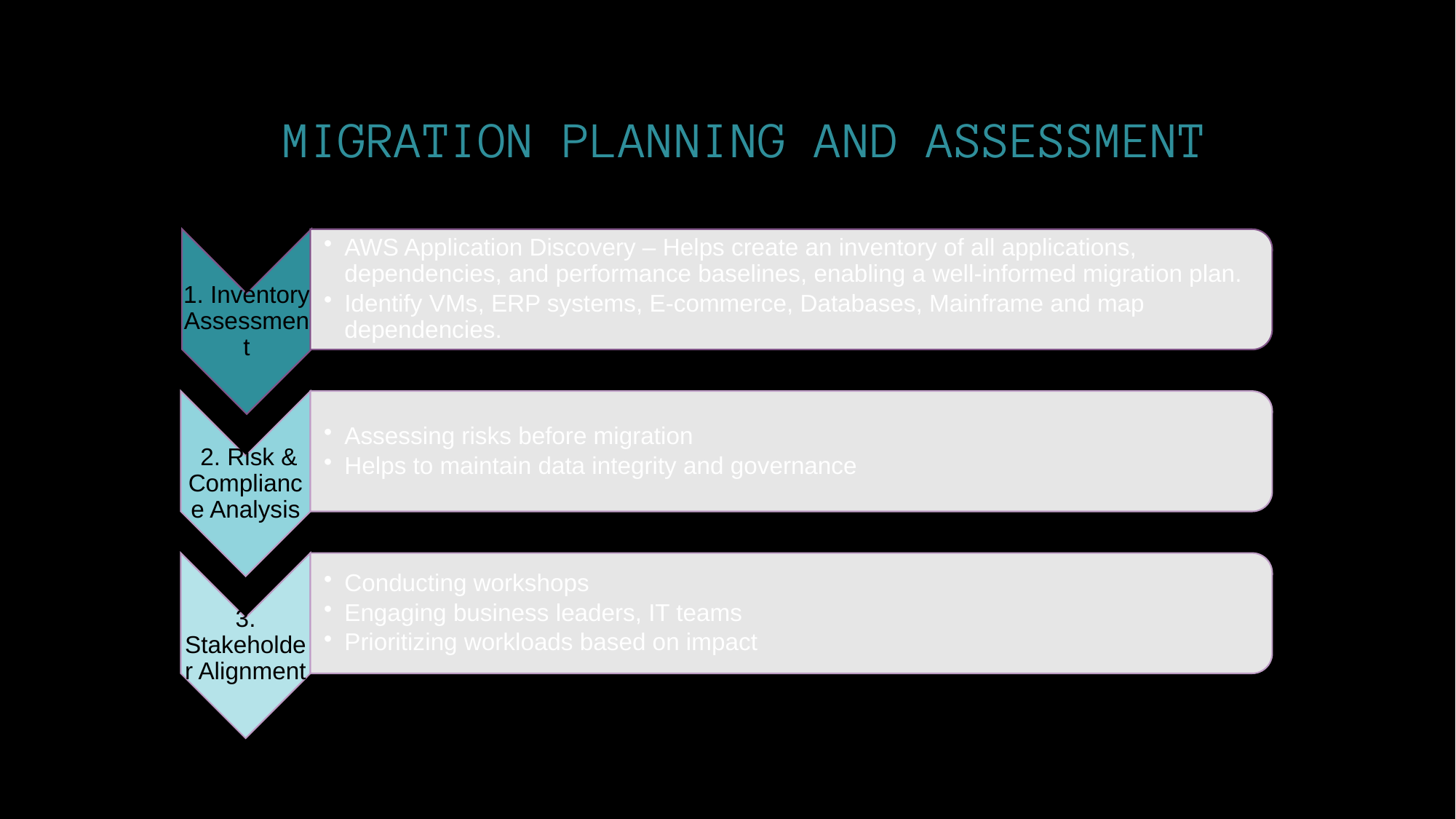

MIGRATION PLANNING AND ASSESSMENT
1. Inventory Assessment
AWS Application Discovery – Helps create an inventory of all applications, dependencies, and performance baselines, enabling a well-informed migration plan.
Identify VMs, ERP systems, E-commerce, Databases, Mainframe and map dependencies.
 2. Risk & Compliance Analysis
Assessing risks before migration
Helps to maintain data integrity and governance
3. Stakeholder Alignment
Conducting workshops
Engaging business leaders, IT teams
Prioritizing workloads based on impact